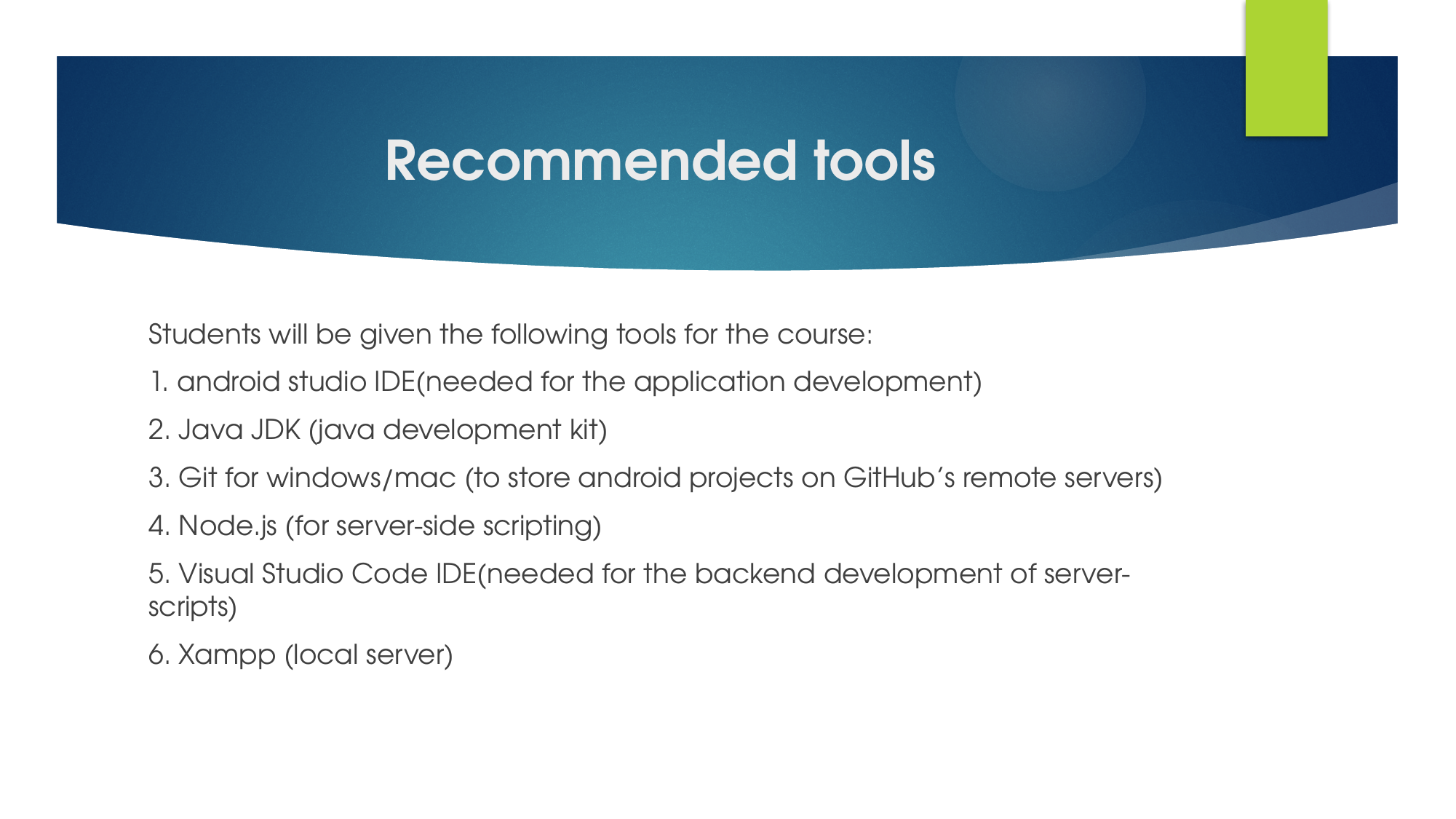

# Recommended tools
Students will be given the following tools for the course:
1. android studio IDE(needed for the application development)
2. Java JDK (java development kit)
3. Git for windows/mac (to store android projects on GitHub’s remote servers)
4. Node.js (for server-side scripting)
5. Visual Studio Code IDE(needed for the backend development of server-scripts)
6. Xampp (local server)